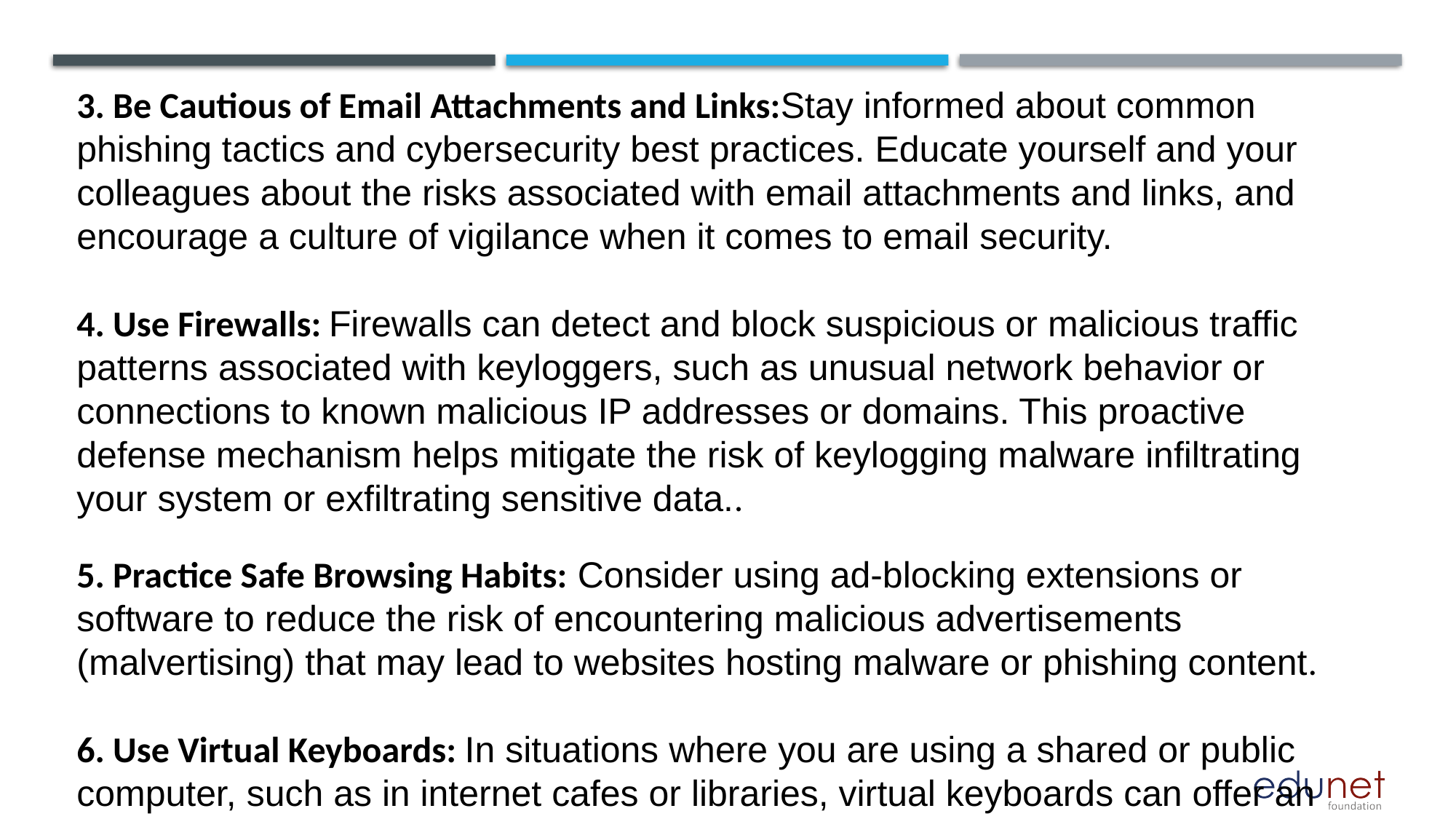

3. Be Cautious of Email Attachments and Links:Stay informed about common phishing tactics and cybersecurity best practices. Educate yourself and your colleagues about the risks associated with email attachments and links, and encourage a culture of vigilance when it comes to email security.

4. Use Firewalls: Firewalls can detect and block suspicious or malicious traffic patterns associated with keyloggers, such as unusual network behavior or connections to known malicious IP addresses or domains. This proactive defense mechanism helps mitigate the risk of keylogging malware infiltrating your system or exfiltrating sensitive data..

5. Practice Safe Browsing Habits: Consider using ad-blocking extensions or software to reduce the risk of encountering malicious advertisements (malvertising) that may lead to websites hosting malware or phishing content.

6. Use Virtual Keyboards: In situations where you are using a shared or public computer, such as in internet cafes or libraries, virtual keyboards can offer an added level of privacy and security.